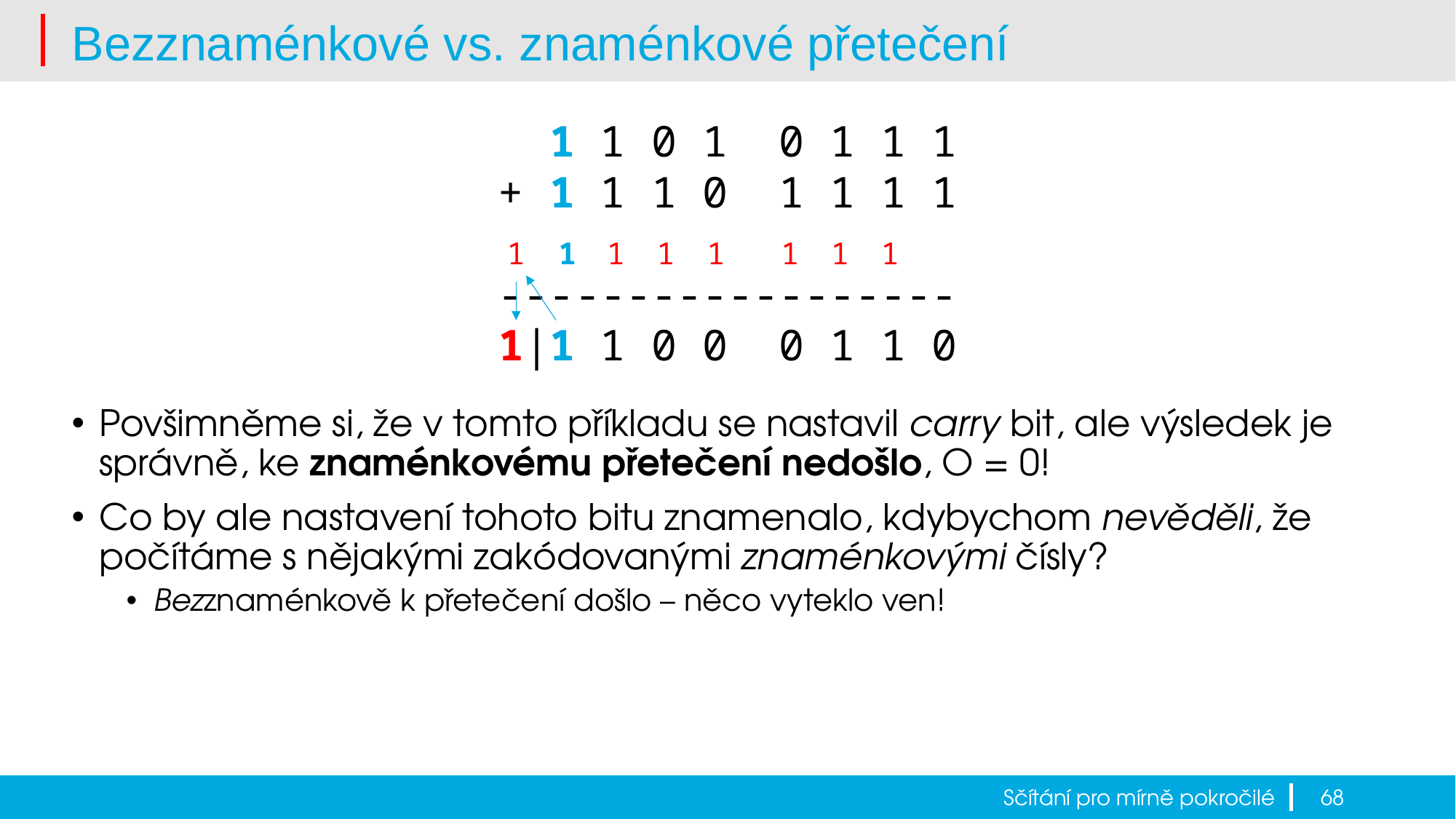

# Bezznaménkové vs. znaménkové přetečení
  1 1 0 1  0 1 1 1
+ 1 1 1 0  1 1 1 1

------------------
1|1 1 0 0  0 1 1 0

Povšimněme si, že v tomto příkladu se nastavil carry bit, ale výsledek je správně, ke znaménkovému přetečení nedošlo, O = 0!
Co by ale nastavení tohoto bitu znamenalo, kdybychom nevěděli, že počítáme s nějakými zakódovanými znaménkovými čísly?
Bezznaménkově k přetečení došlo – něco vyteklo ven!

1
1
1
1
1
1
1
1
Sčítání pro mírně pokročilé
68